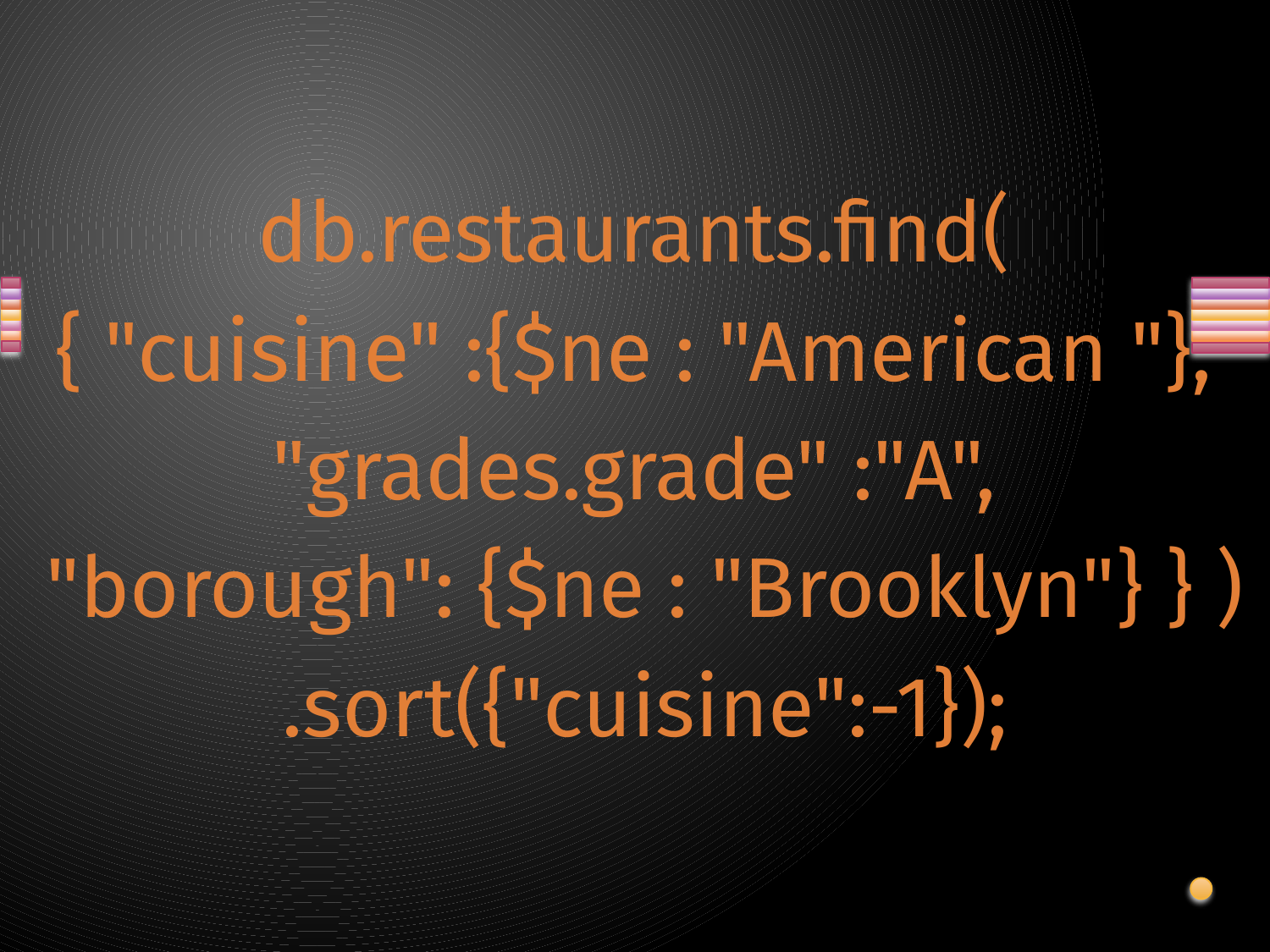

db.restaurants.find(
{ "cuisine" :{$ne : "American "},
"grades.grade" :"A",
"borough": {$ne : "Brooklyn"} } )
.sort({"cuisine":-1});